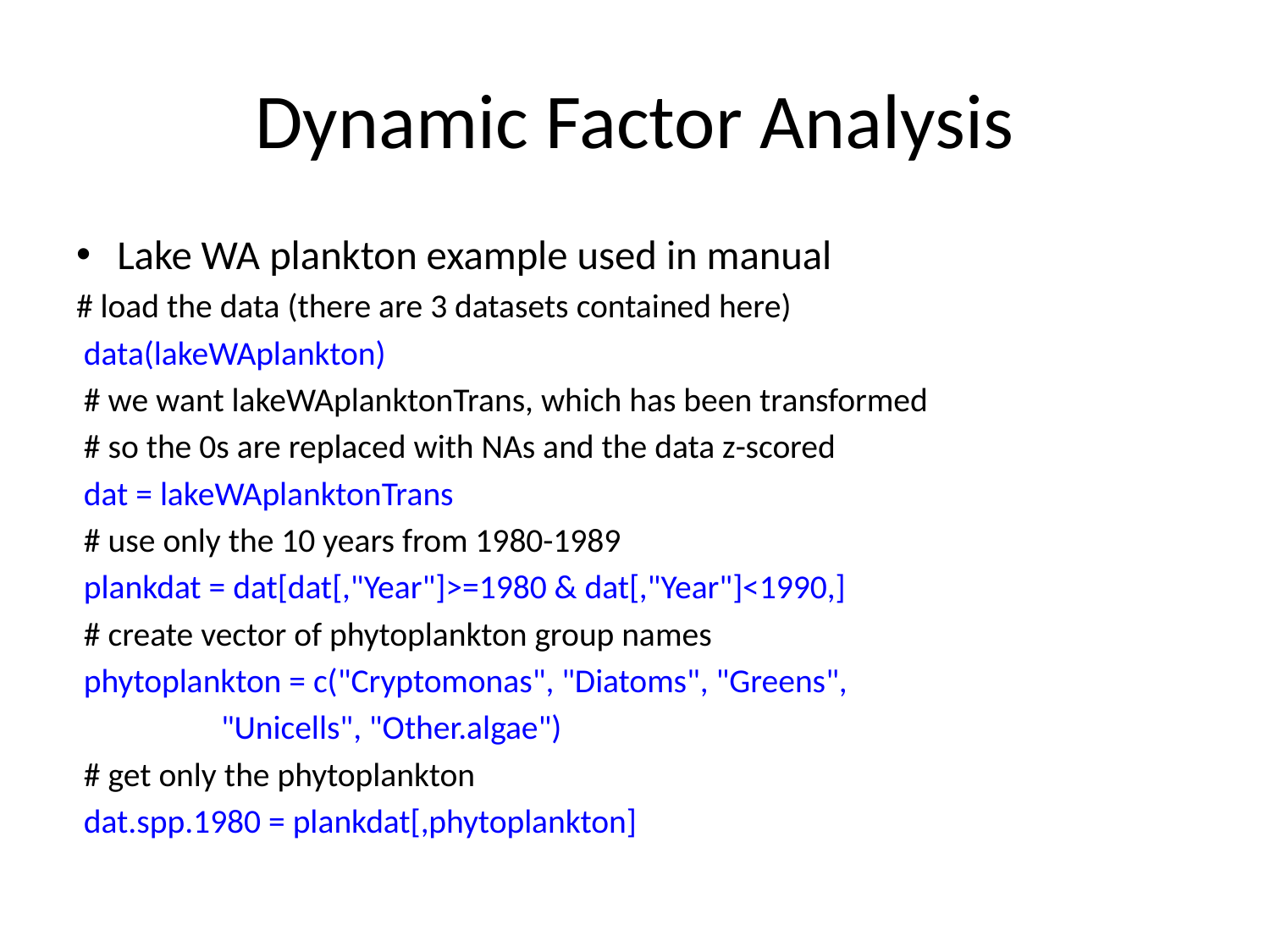

# Dynamic Factor Analysis
Lake WA plankton example used in manual
# load the data (there are 3 datasets contained here)
 data(lakeWAplankton)
 # we want lakeWAplanktonTrans, which has been transformed
 # so the 0s are replaced with NAs and the data z-scored
 dat = lakeWAplanktonTrans
 # use only the 10 years from 1980-1989
 plankdat = dat[dat[,"Year"]>=1980 & dat[,"Year"]<1990,]
 # create vector of phytoplankton group names
 phytoplankton = c("Cryptomonas", "Diatoms", "Greens",
                   "Unicells", "Other.algae")
 # get only the phytoplankton
 dat.spp.1980 = plankdat[,phytoplankton]